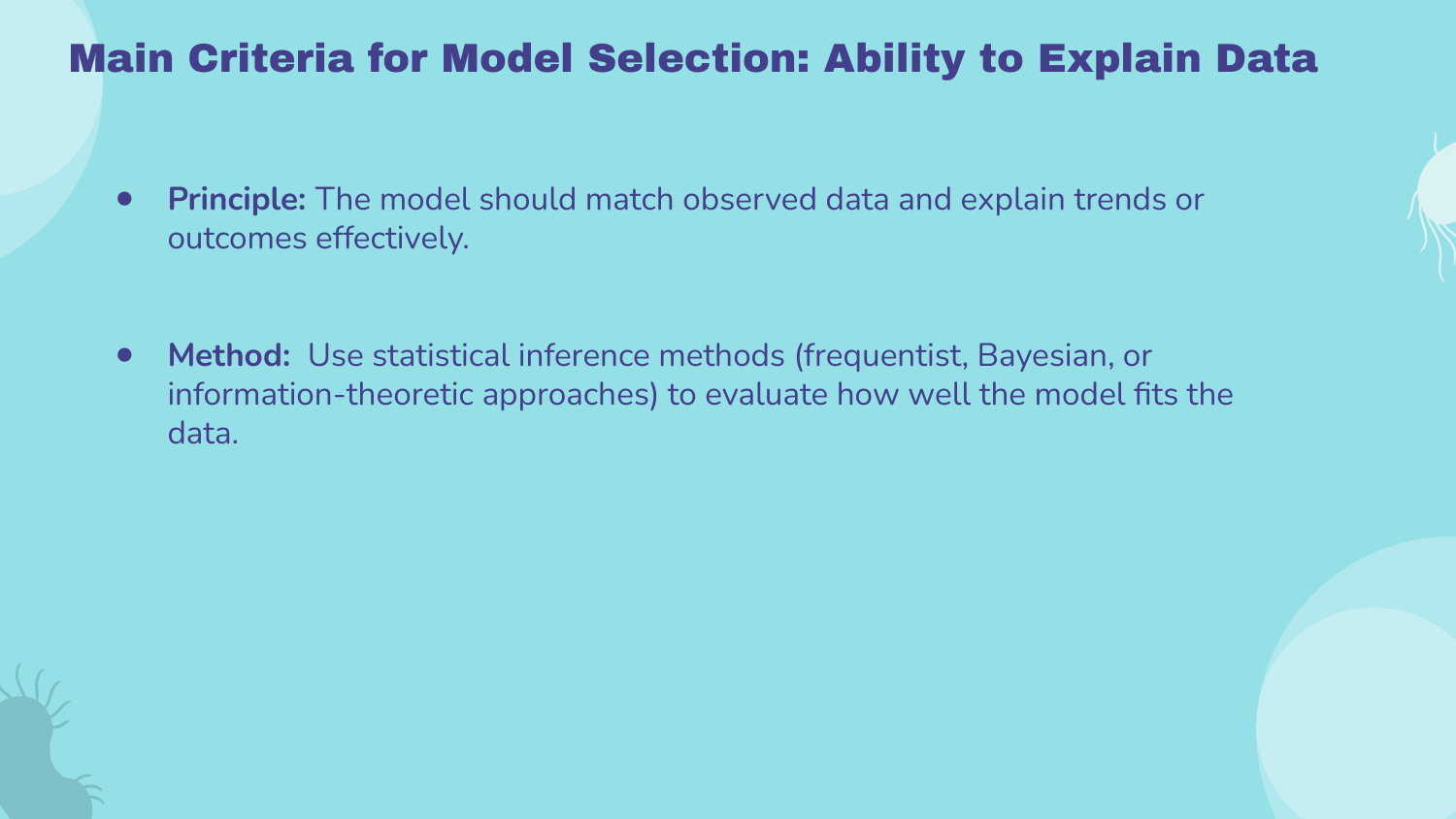

# Main Criteria for Model Selection: Ability to Explain Data
Principle: The model should match observed data and explain trends or outcomes effectively.

Method:  Use statistical inference methods (frequentist, Bayesian, or information-theoretic approaches) to evaluate how well the model fits the data.